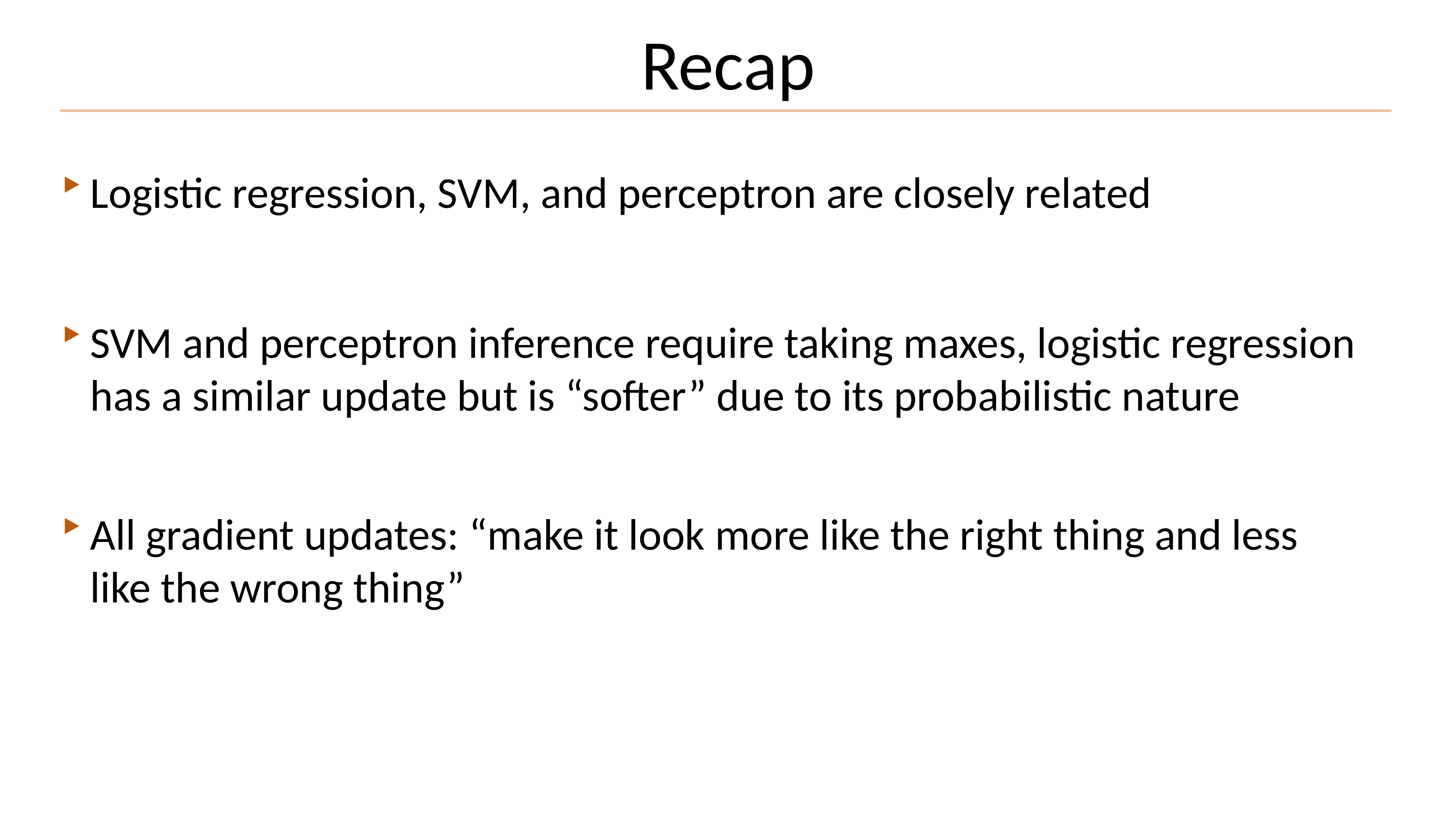

# Recap
Logistic regression, SVM, and perceptron are closely related
SVM and perceptron inference require taking maxes, logistic regression has a similar update but is “softer” due to its probabilistic nature
All gradient updates: “make it look more like the right thing and less like the wrong thing”